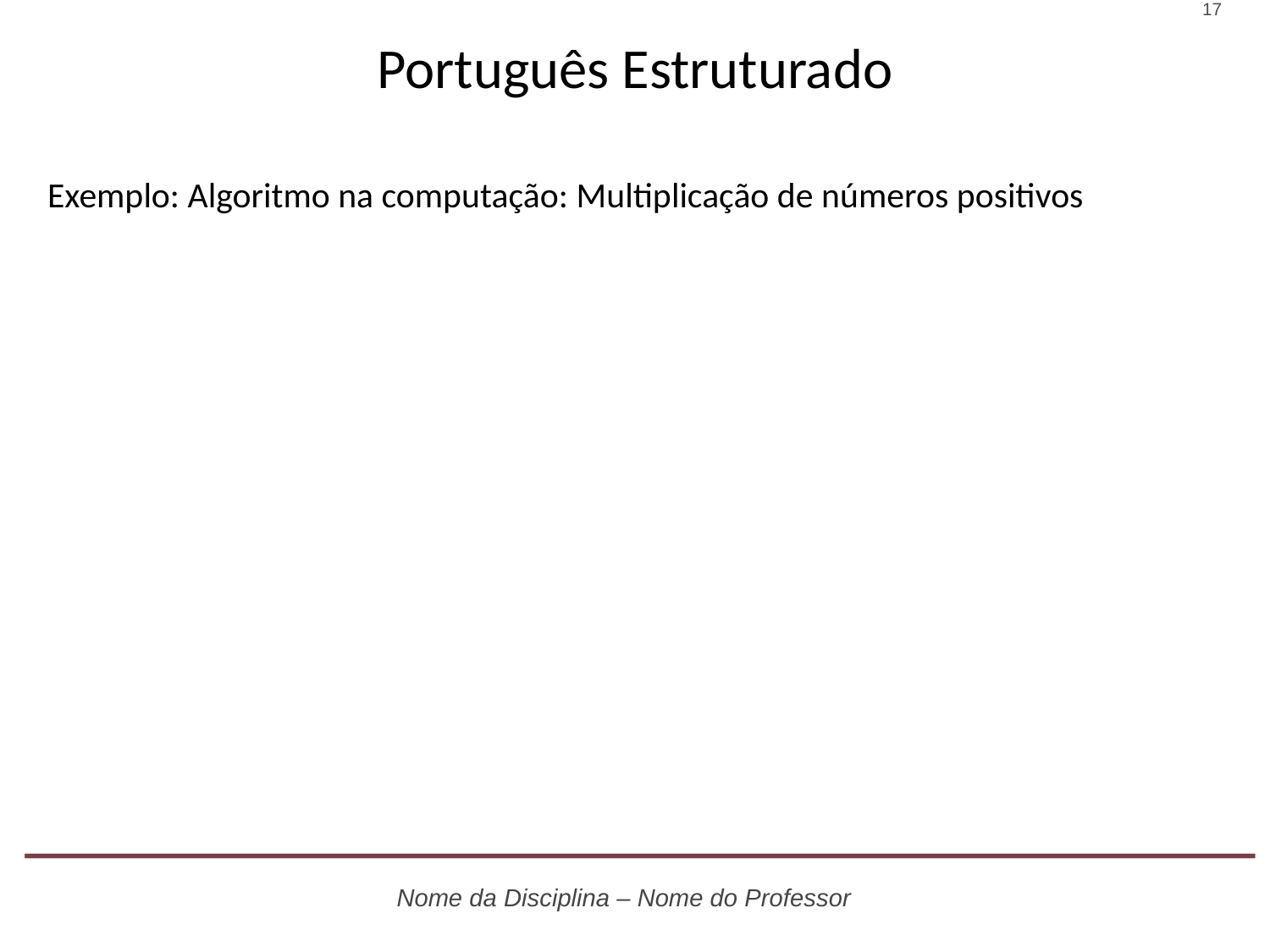

Português Estruturado
Exemplo: Algoritmo na computação: Multiplicação de números positivos